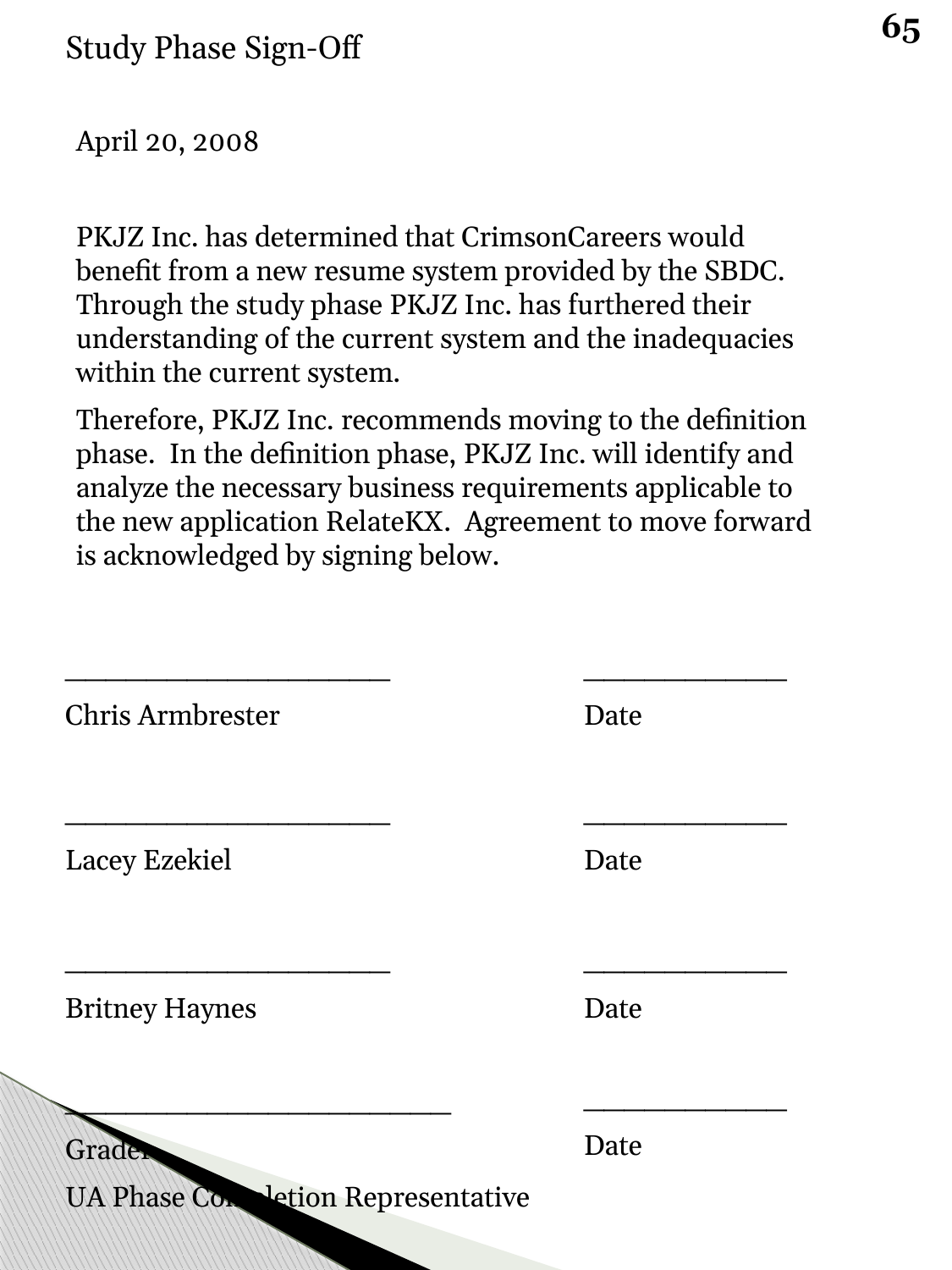

65
Study Phase Sign-Off
April 20, 2008

PKJZ Inc. has determined that CrimsonCareers would benefit from a new resume system provided by the SBDC.  Through the study phase PKJZ Inc. has furthered their understanding of the current system and the inadequacies within the current system.
Therefore, PKJZ Inc. recommends moving to the definition phase.  In the definition phase, PKJZ Inc. will identify and analyze the necessary business requirements applicable to the new application RelateKX.  Agreement to move forward is acknowledged by signing below.

________________
Chris Armbrester
__________
Date
________________
Lacey Ezekiel
__________
Date
________________
Britney Haynes
__________
Date
__________
Date
___________________
Grader
UA Phase Completion Representative